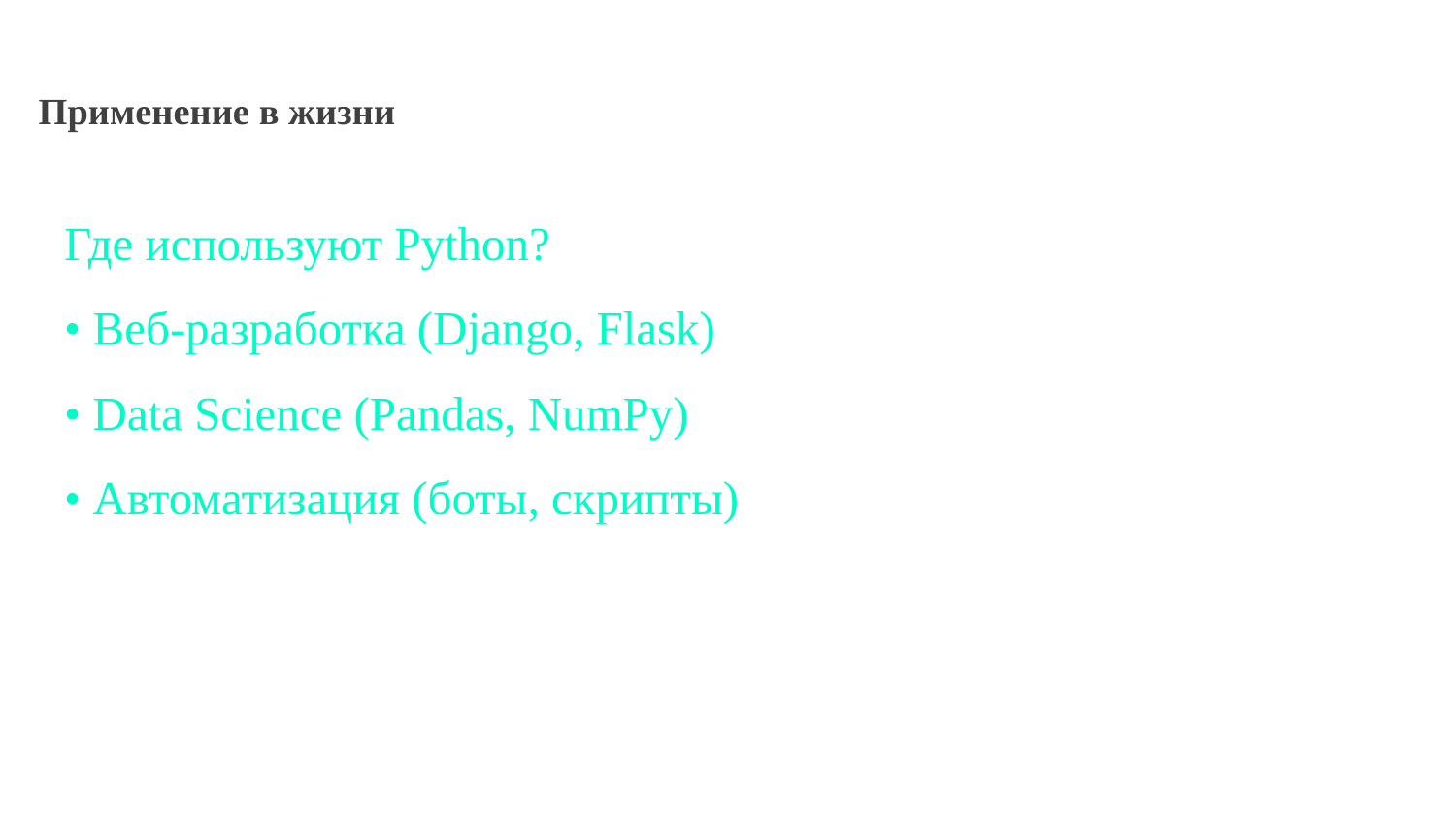

# Применение в жизни

Где используют Python?
• Веб-разработка (Django, Flask)
• Data Science (Pandas, NumPy)
• Автоматизация (боты, скрипты)